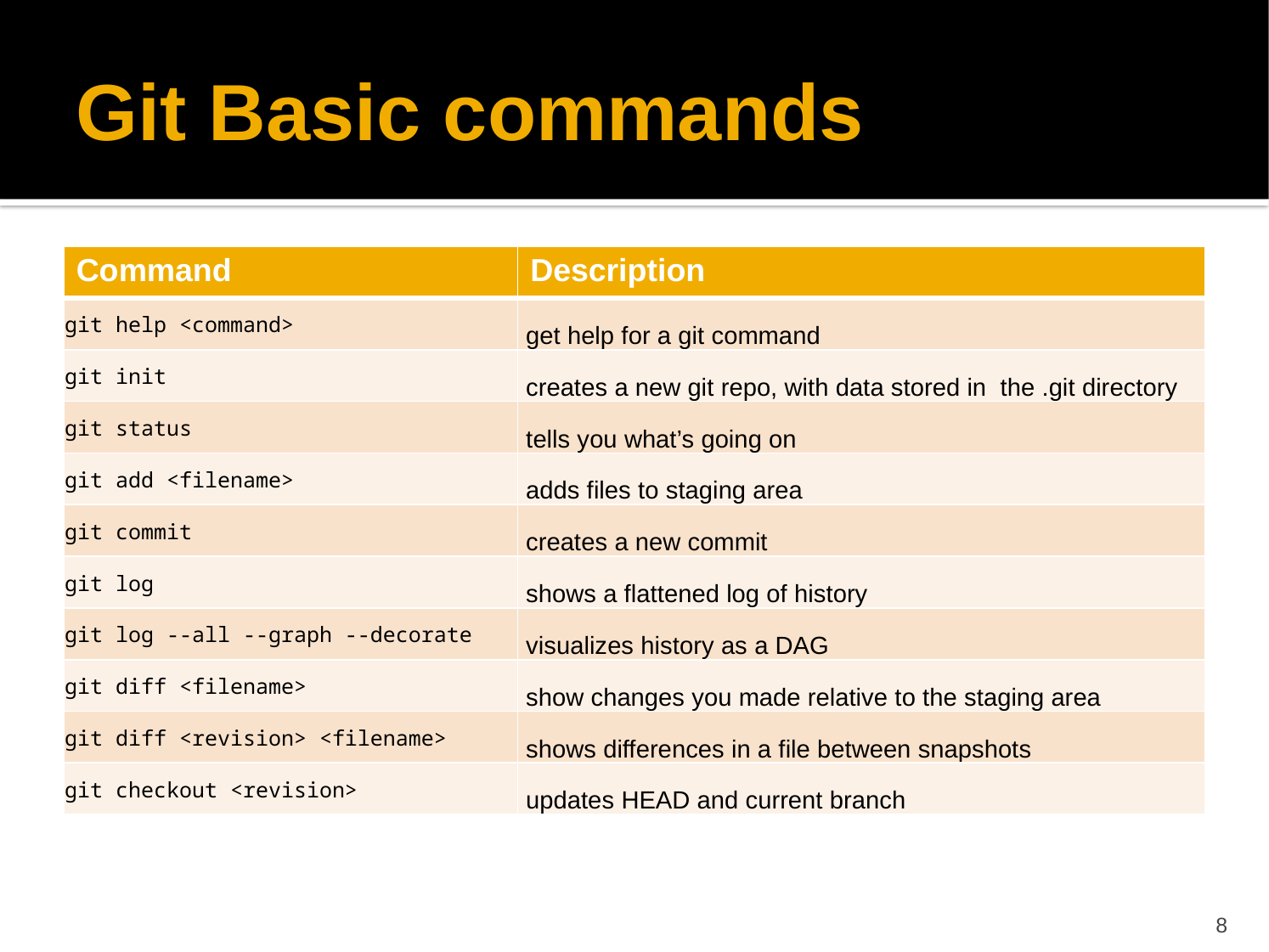

# Git Basic commands
| Command | Description |
| --- | --- |
| git help <command> | get help for a git command |
| git init | creates a new git repo, with data stored in the .git directory |
| git status | tells you what’s going on |
| git add <filename> | adds files to staging area |
| git commit | creates a new commit |
| git log | shows a flattened log of history |
| git log --all --graph --decorate | visualizes history as a DAG |
| git diff <filename> | show changes you made relative to the staging area |
| git diff <revision> <filename> | shows differences in a file between snapshots |
| git checkout <revision> | updates HEAD and current branch |
8